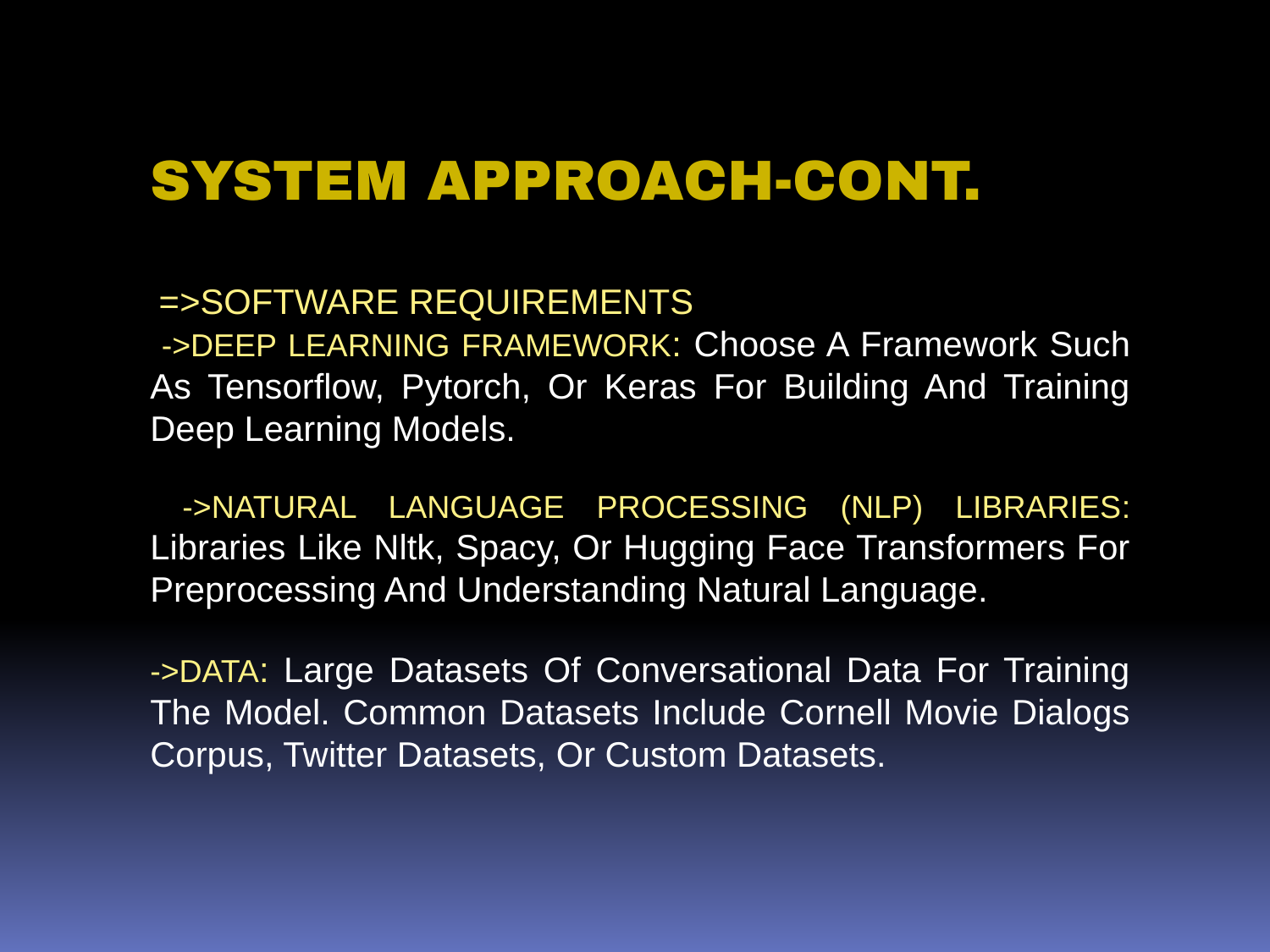

SYSTEM APPROACH-CONT.

 =>SOFTWARE REQUIREMENTS
 ->DEEP LEARNING FRAMEWORK: Choose A Framework Such As Tensorflow, Pytorch, Or Keras For Building And Training Deep Learning Models.

 ->NATURAL LANGUAGE PROCESSING (NLP) LIBRARIES: Libraries Like Nltk, Spacy, Or Hugging Face Transformers For Preprocessing And Understanding Natural Language.

->DATA: Large Datasets Of Conversational Data For Training The Model. Common Datasets Include Cornell Movie Dialogs Corpus, Twitter Datasets, Or Custom Datasets.